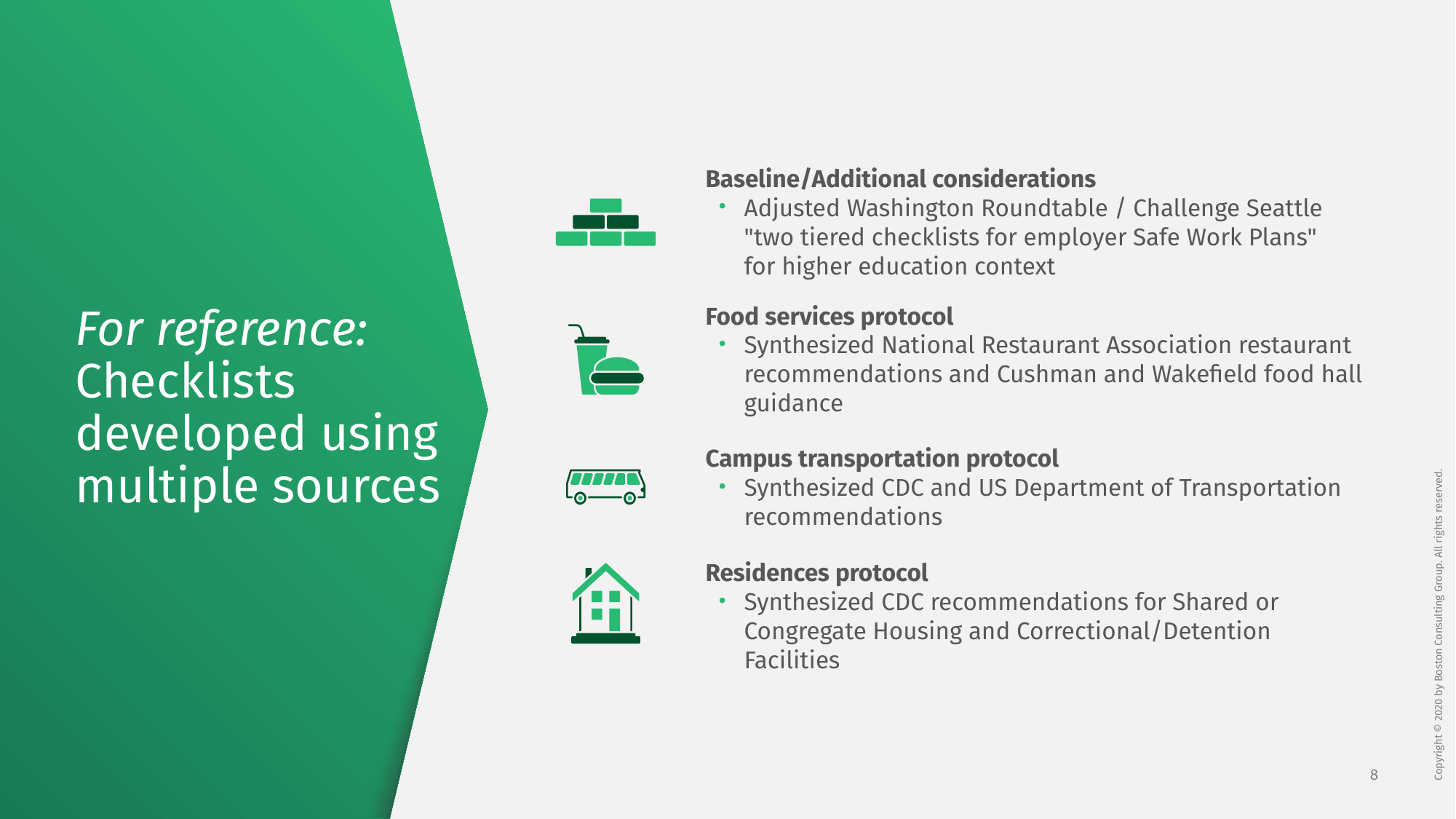

Baseline/Additional considerations
Adjusted Washington Roundtable / Challenge Seattle "two tiered checklists for employer Safe Work Plans" for higher education context

Food services protocol
Synthesized National Restaurant Association restaurant recommendations and Cushman and Wakefield food hall guidance

# For reference: Checklists developed using multiple sources

Campus transportation protocol
Synthesized CDC and US Department of Transportation recommendations

Residences protocol
Synthesized CDC recommendations for Shared or Congregate Housing and Correctional/Detention Facilities